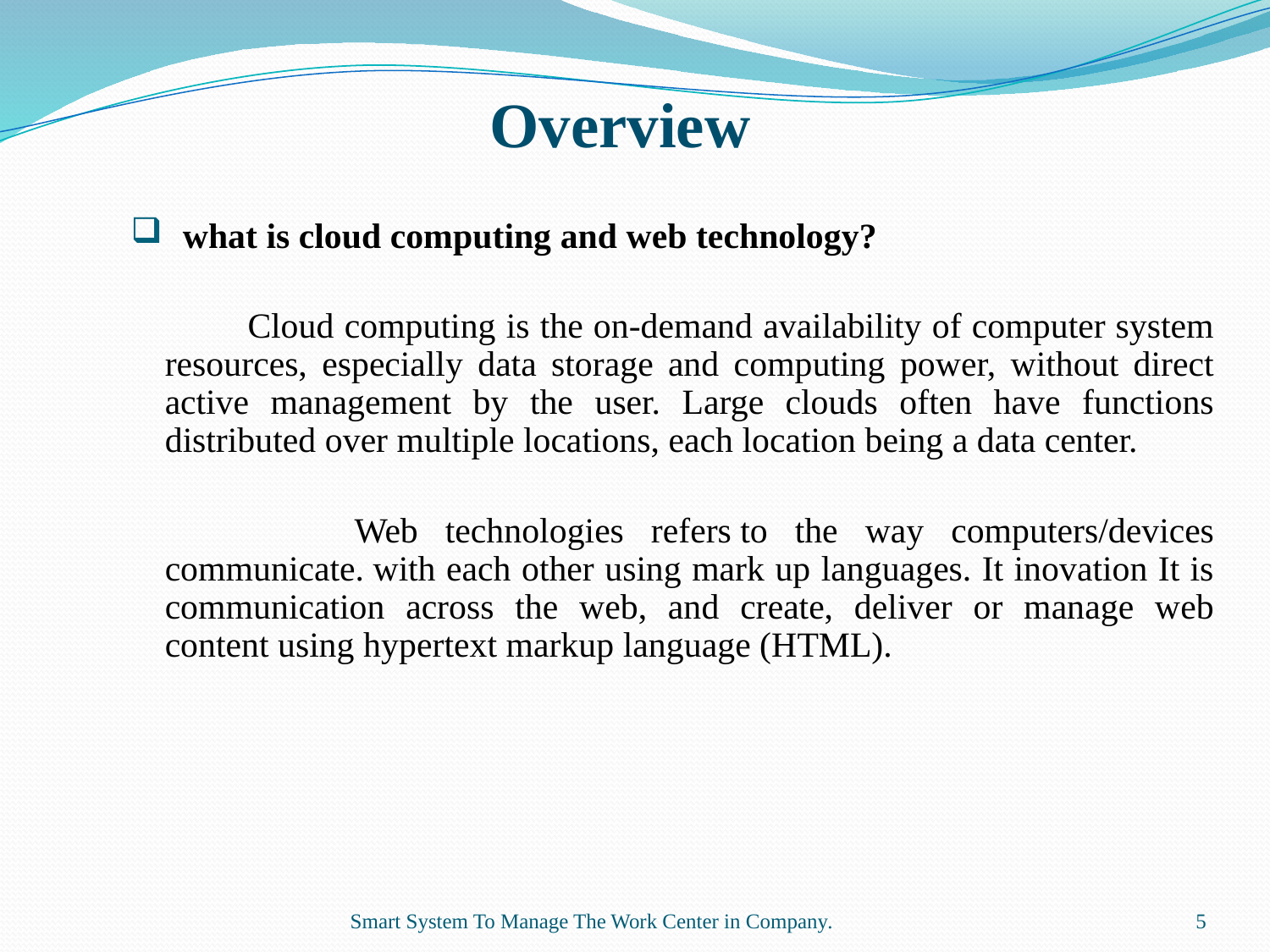

# Overview
  what is cloud computing and web technology?

	        Cloud computing is the on-demand availability of computer system resources, especially data storage and computing power, without direct active management by the user. Large clouds often have functions distributed over multiple locations, each location being a data center.

	       Web technologies refers to the way computers/devices communicate. with each other using mark up languages. It inovation It is communication across the web, and create, deliver or manage web content using hypertext markup language (HTML).
5
Smart System To Manage The Work Center in Company​.